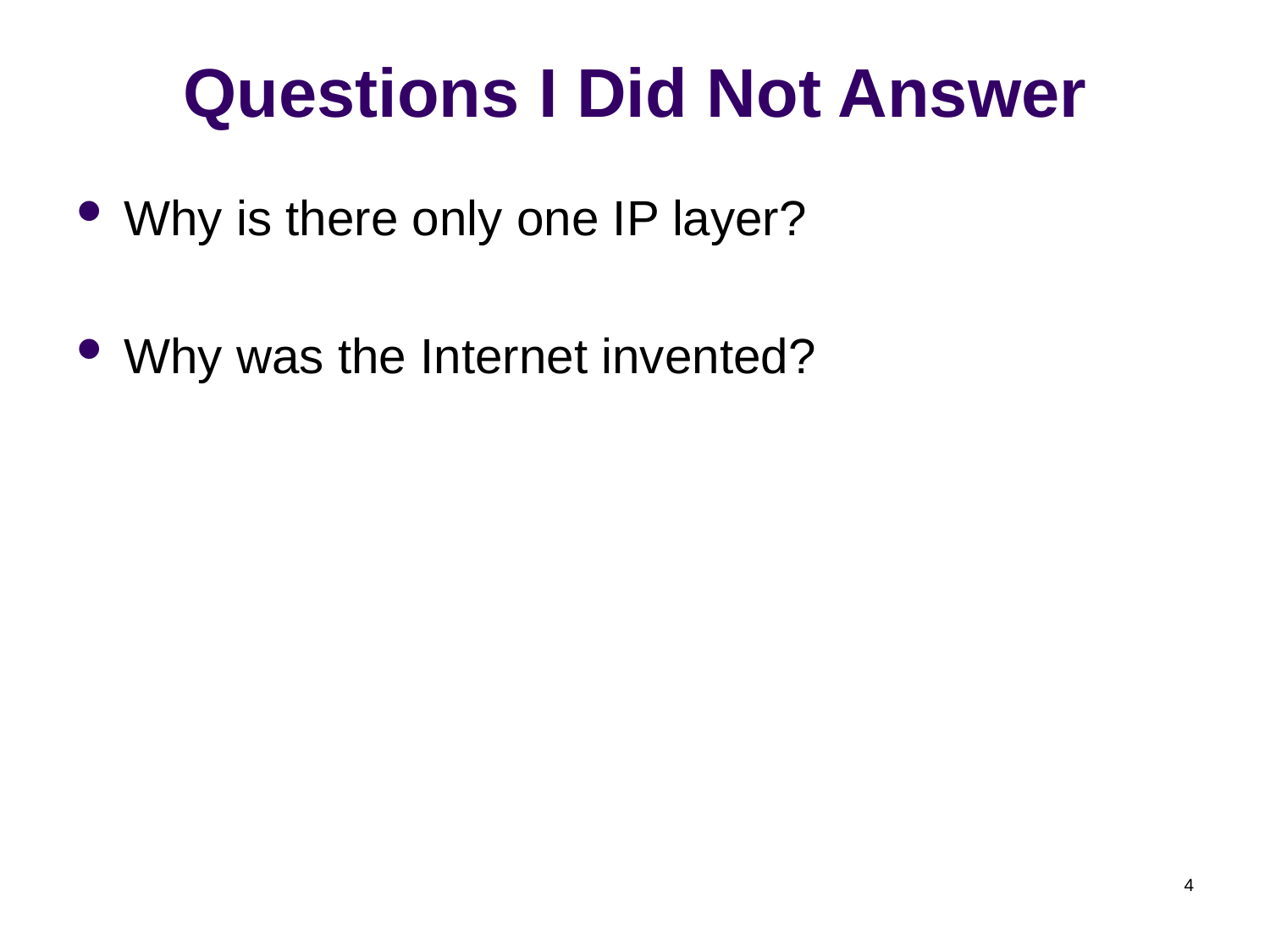

# Questions I Did Not Answer
Why is there only one IP layer?

Why was the Internet invented?

4